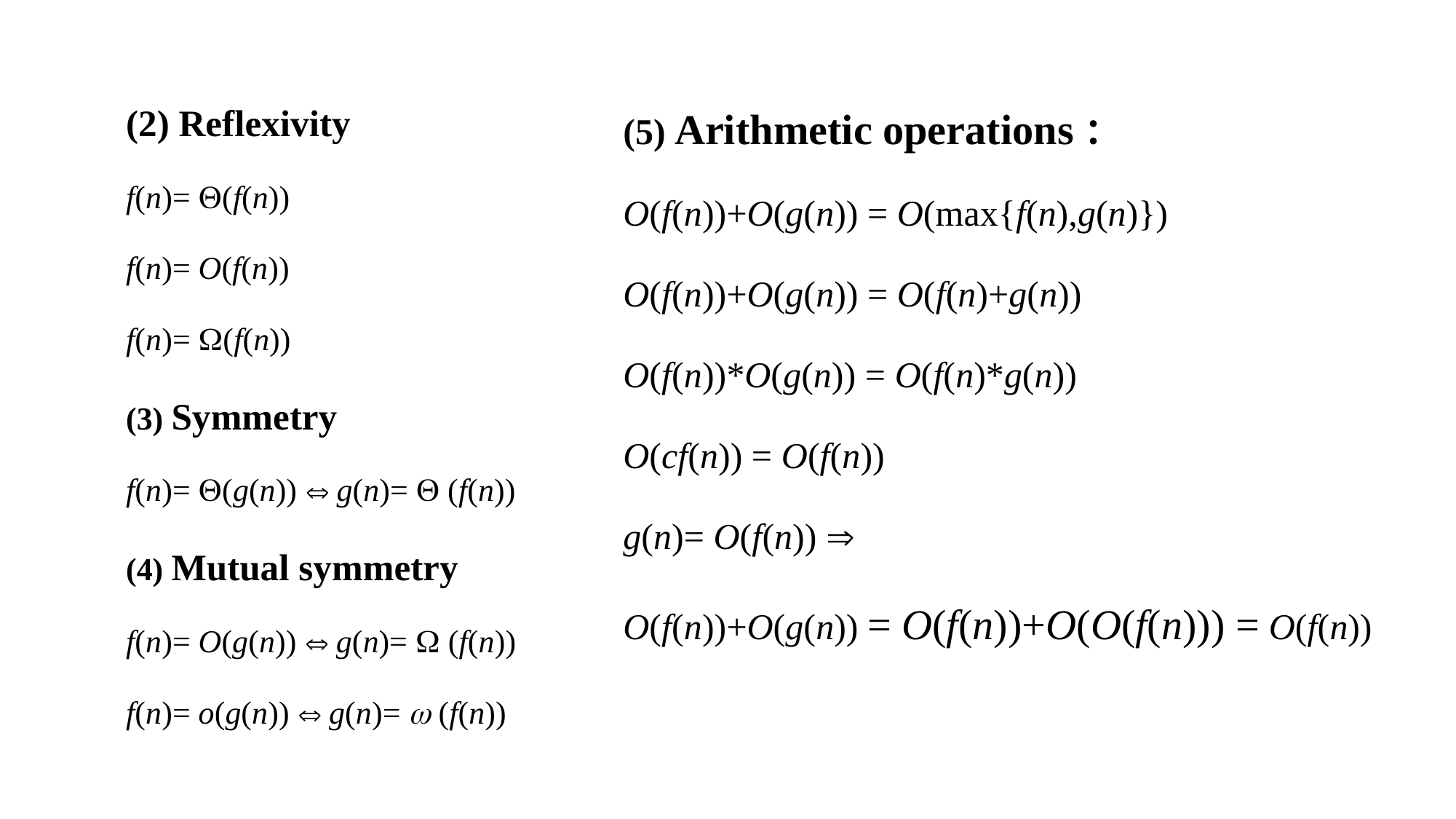

(2) Reflexivity
f(n)= Θ(f(n))
f(n)= O(f(n))
f(n)= Ω(f(n))
(3) Symmetry
f(n)= Θ(g(n)) ⇔ g(n)= Θ (f(n))
(4) Mutual symmetry
f(n)= O(g(n)) ⇔ g(n)= Ω (f(n))
f(n)= o(g(n)) ⇔ g(n)= ω (f(n))
(5) Arithmetic operations：
O(f(n))+O(g(n)) = O(max{f(n),g(n)})
O(f(n))+O(g(n)) = O(f(n)+g(n))
O(f(n))*O(g(n)) = O(f(n)*g(n))
O(cf(n)) = O(f(n))
g(n)= O(f(n)) ⇒
O(f(n))+O(g(n)) = O(f(n))+O(O(f(n))) = O(f(n))